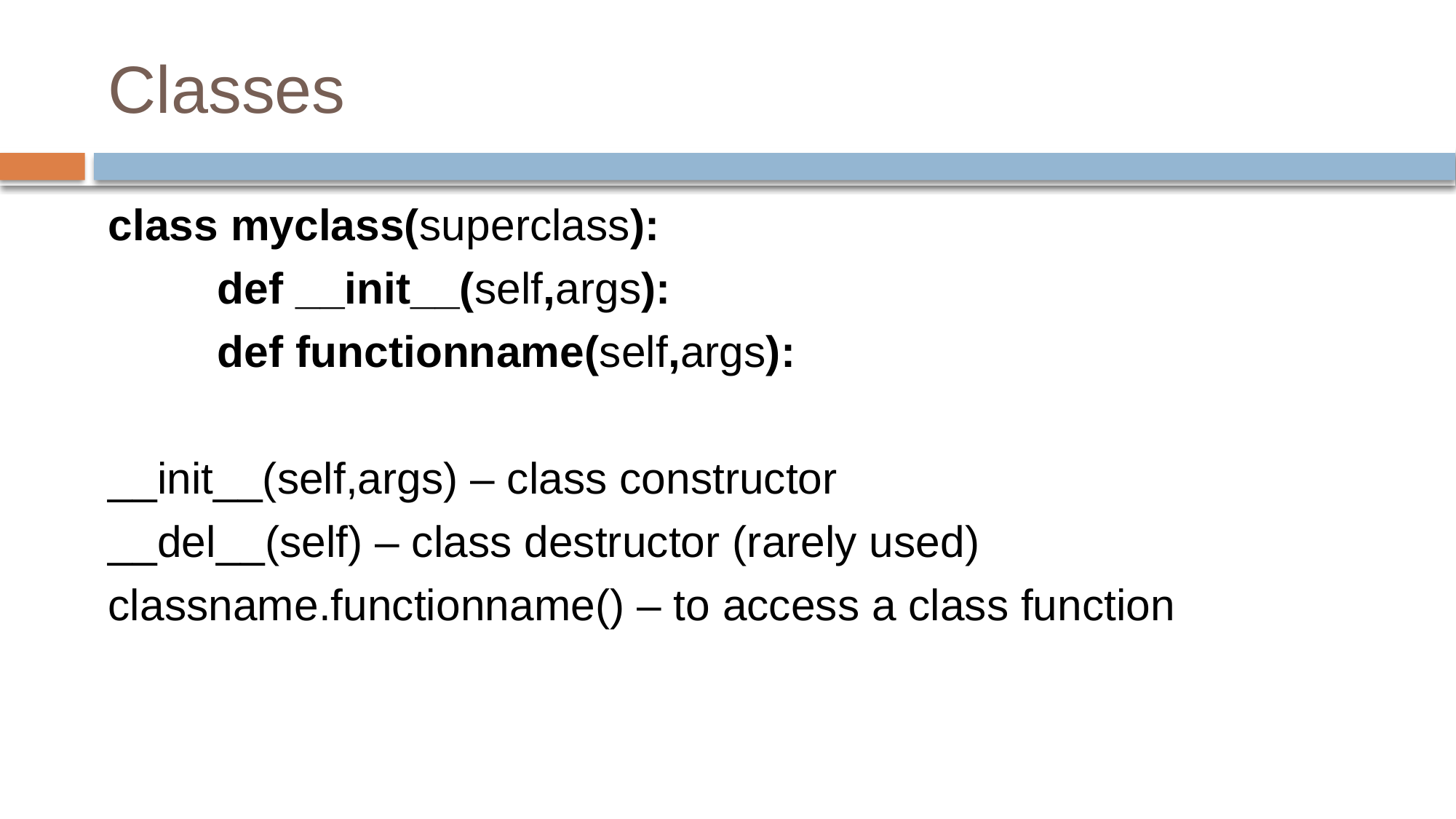

# Classes
class myclass(superclass):
	def __init__(self,args):
	def functionname(self,args):

__init__(self,args) – class constructor
__del__(self) – class destructor (rarely used)
classname.functionname() – to access a class function